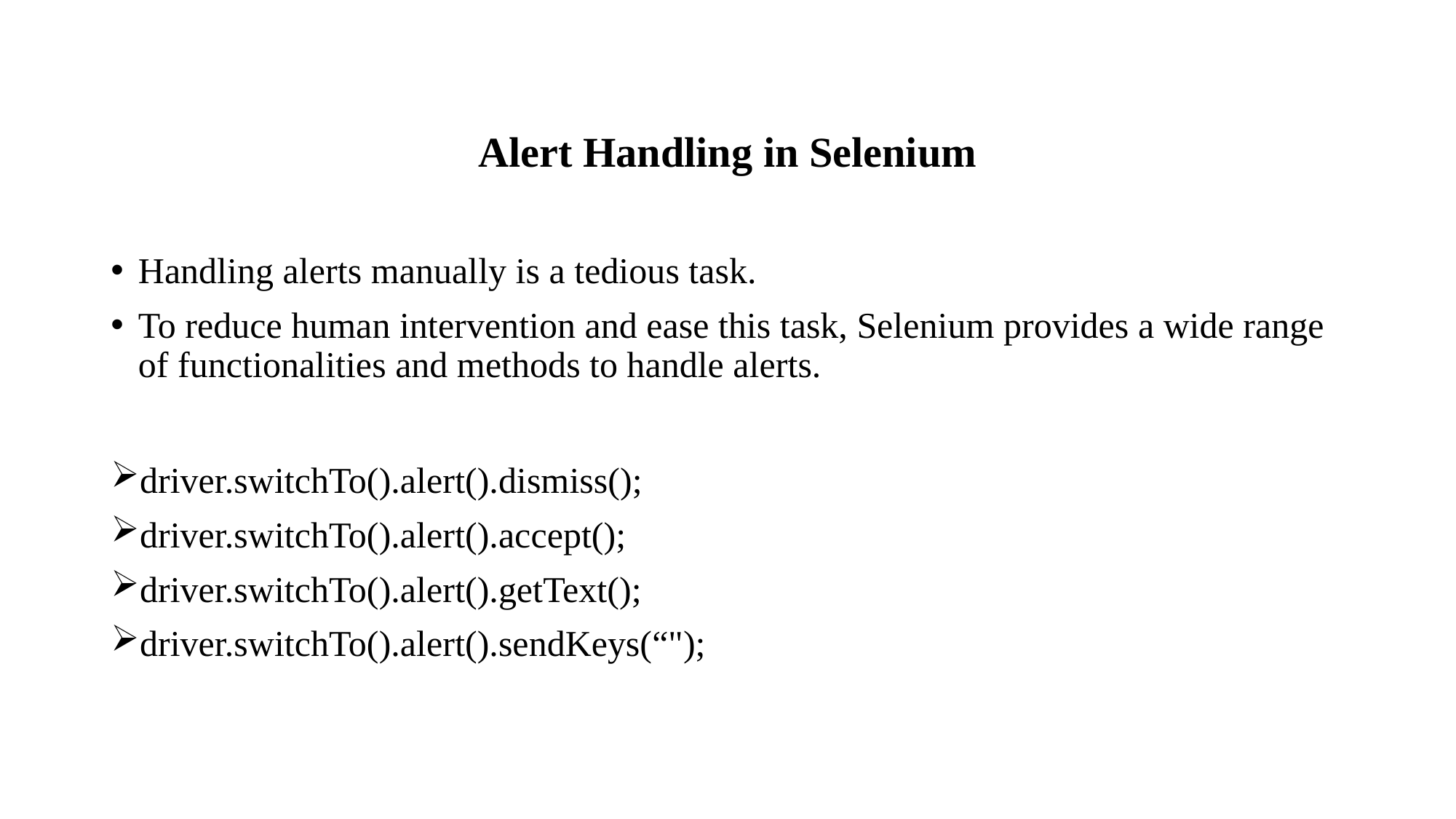

Alert Handling in Selenium

Handling alerts manually is a tedious task.
To reduce human intervention and ease this task, Selenium provides a wide range of functionalities and methods to handle alerts.

driver.switchTo().alert().dismiss();
driver.switchTo().alert().accept();
driver.switchTo().alert().getText();
driver.switchTo().alert().sendKeys(“");